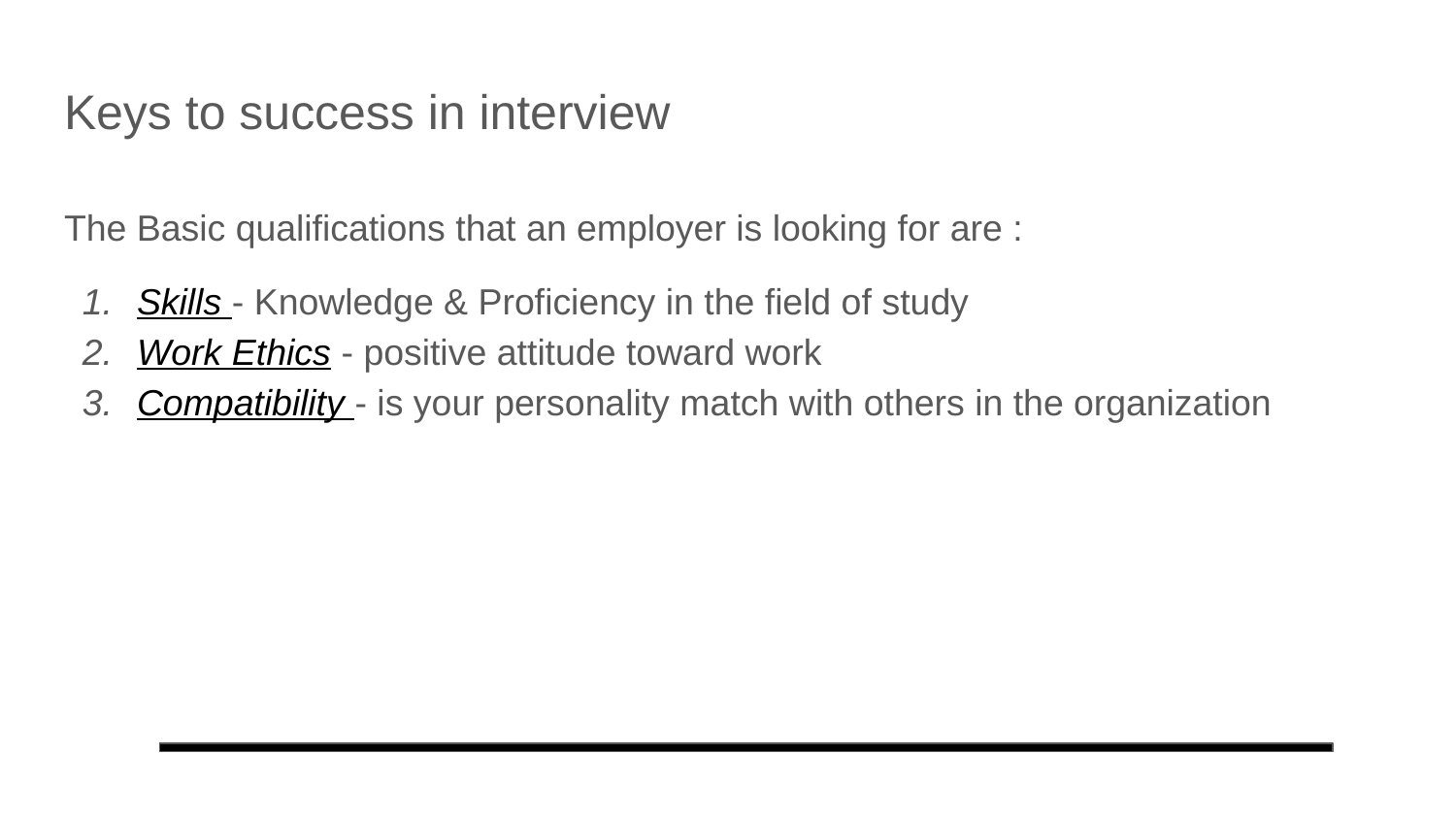

# Keys to success in interview

The Basic qualifications that an employer is looking for are :
Skills - Knowledge & Proficiency in the field of study
Work Ethics - positive attitude toward work
Compatibility - is your personality match with others in the organization